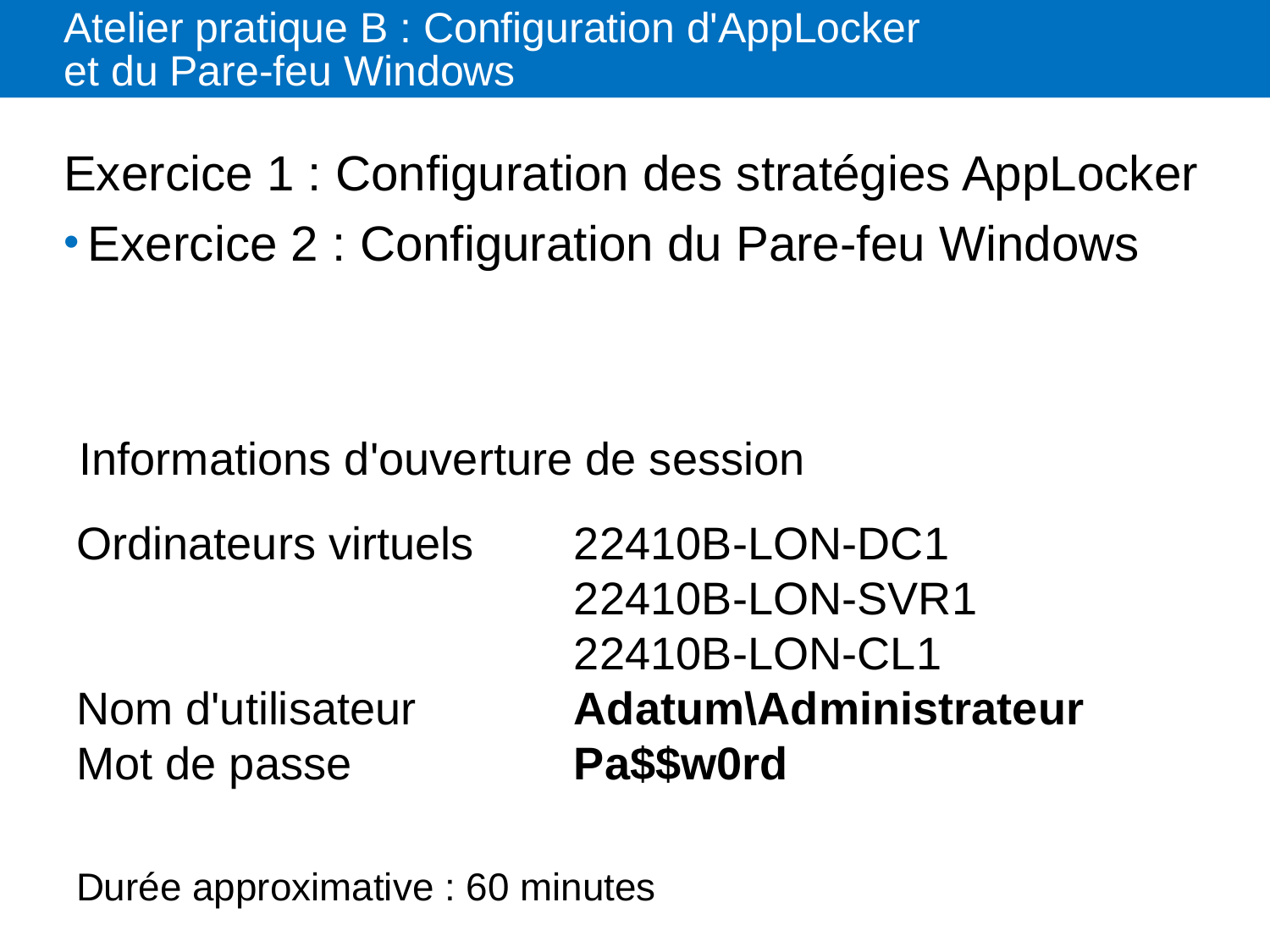

# Atelier pratique B : Configuration d'AppLocker et du Pare-feu Windows
Exercice 1 : Configuration des stratégies AppLocker
Exercice 2 : Configuration du Pare-feu Windows
Informations d'ouverture de session
Ordinateurs virtuels	22410B-LON-DC1
	22410B-LON-SVR1
	22410B-LON-CL1
Nom d'utilisateur	Adatum\Administrateur
Mot de passe	Pa$$w0rd
Durée approximative : 60 minutes